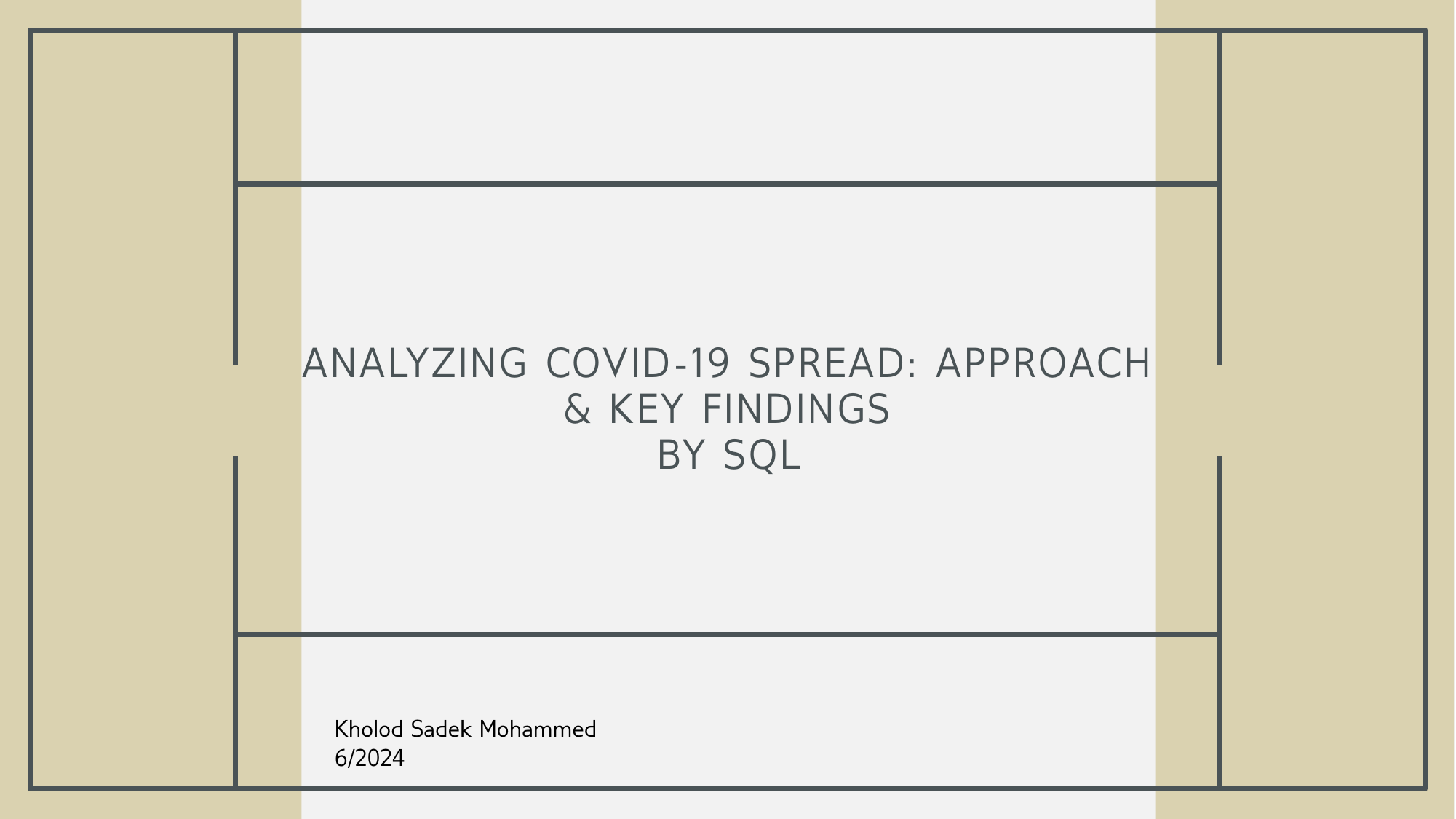

# Analyzing COVID-19 Spread: Approach & Key Findings BY SQL
Kholod Sadek Mohammed
6/2024